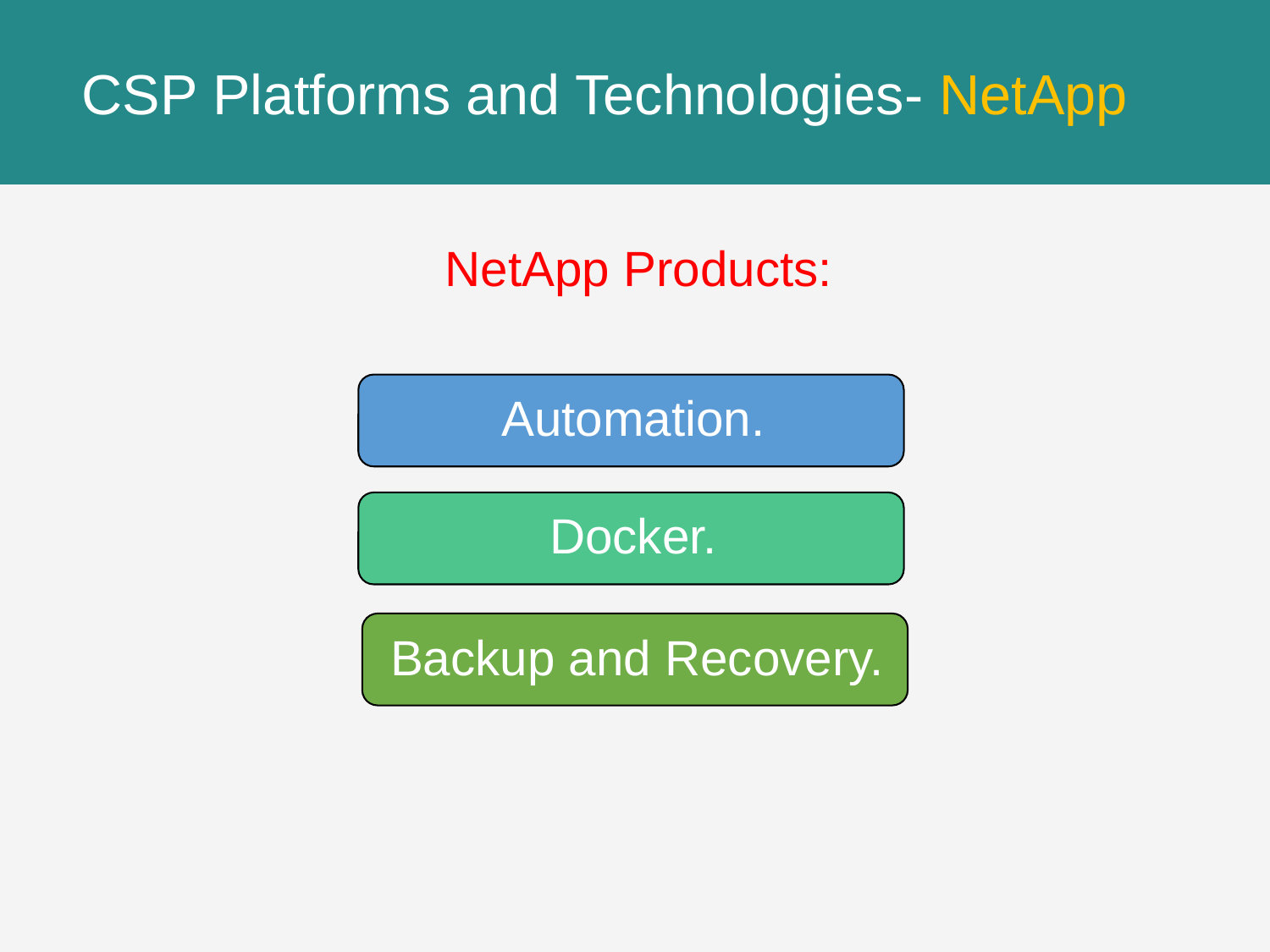

# CSP Platforms and Technologies- NetApp
NetApp Products:

Automation.
Docker.
Backup and Recovery.